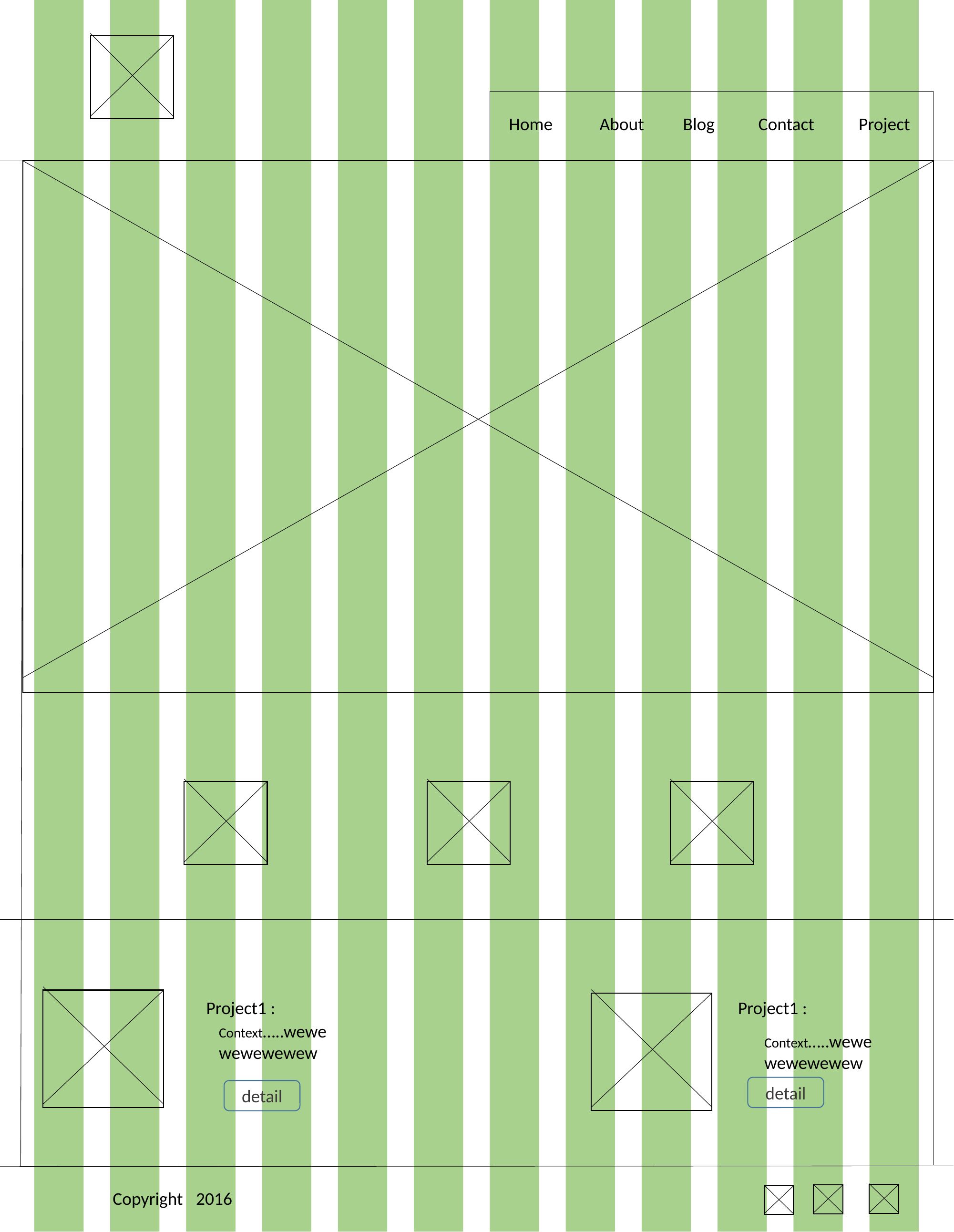

Home
About
Blog
Contact
Project

Project1 :
Project1 :
Context…..wewewewewewew
Context…..wewewewewewew
detail
detail
Copyright   2016